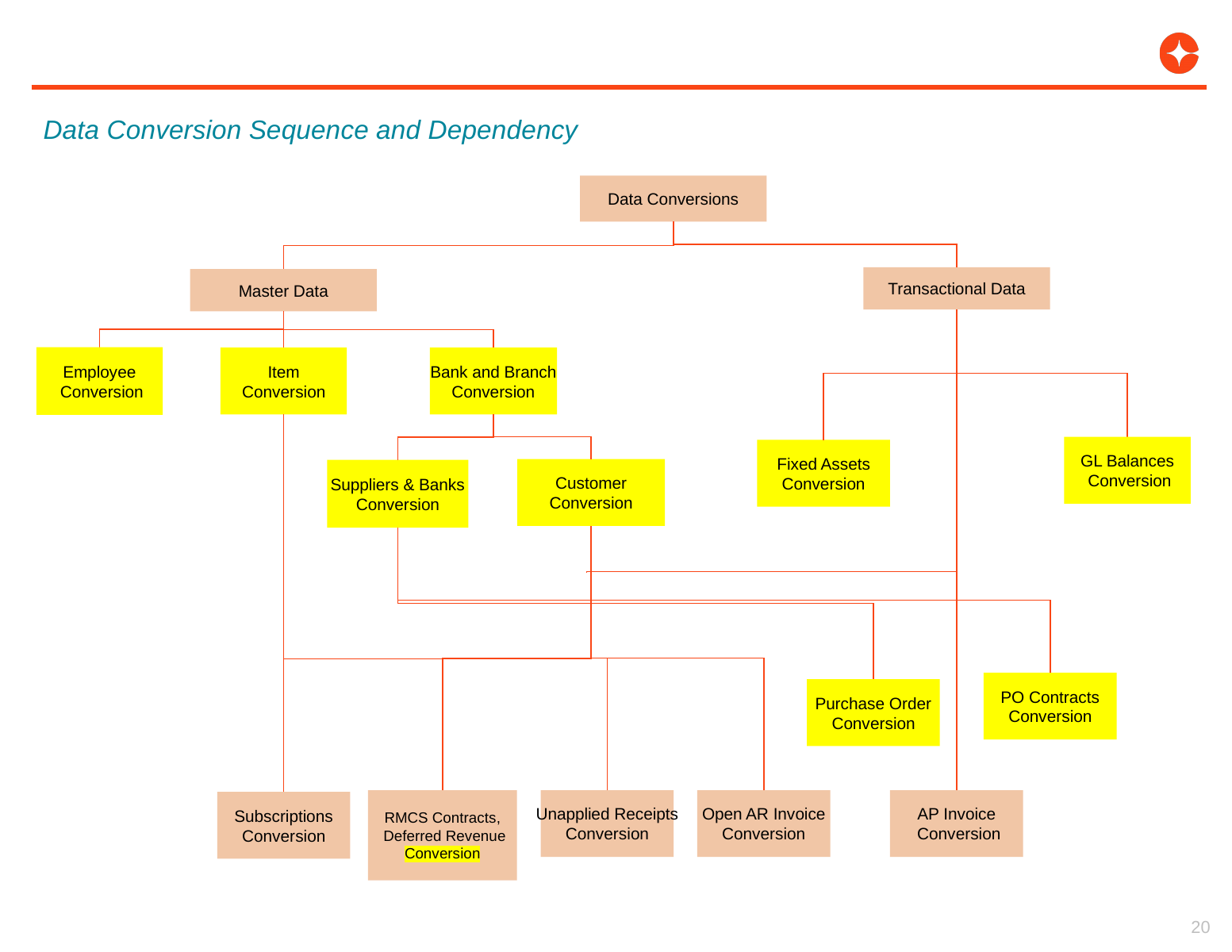

Data Conversion Sequence and Dependency
Data Conversions
Transactional Data
Master Data
Employee
 Conversion
Item
Conversion
Bank and Branch
Conversion
GL Balances
 Conversion
Fixed Assets
Conversion
Customer
Conversion
Suppliers & Banks
Conversion
PO Contracts
Conversion
Purchase Order
Conversion
RMCS Contracts,
 Deferred Revenue
Conversion
Unapplied Receipts
Conversion
Open AR Invoice
Conversion
AP Invoice
 Conversion
Subscriptions
Conversion
20